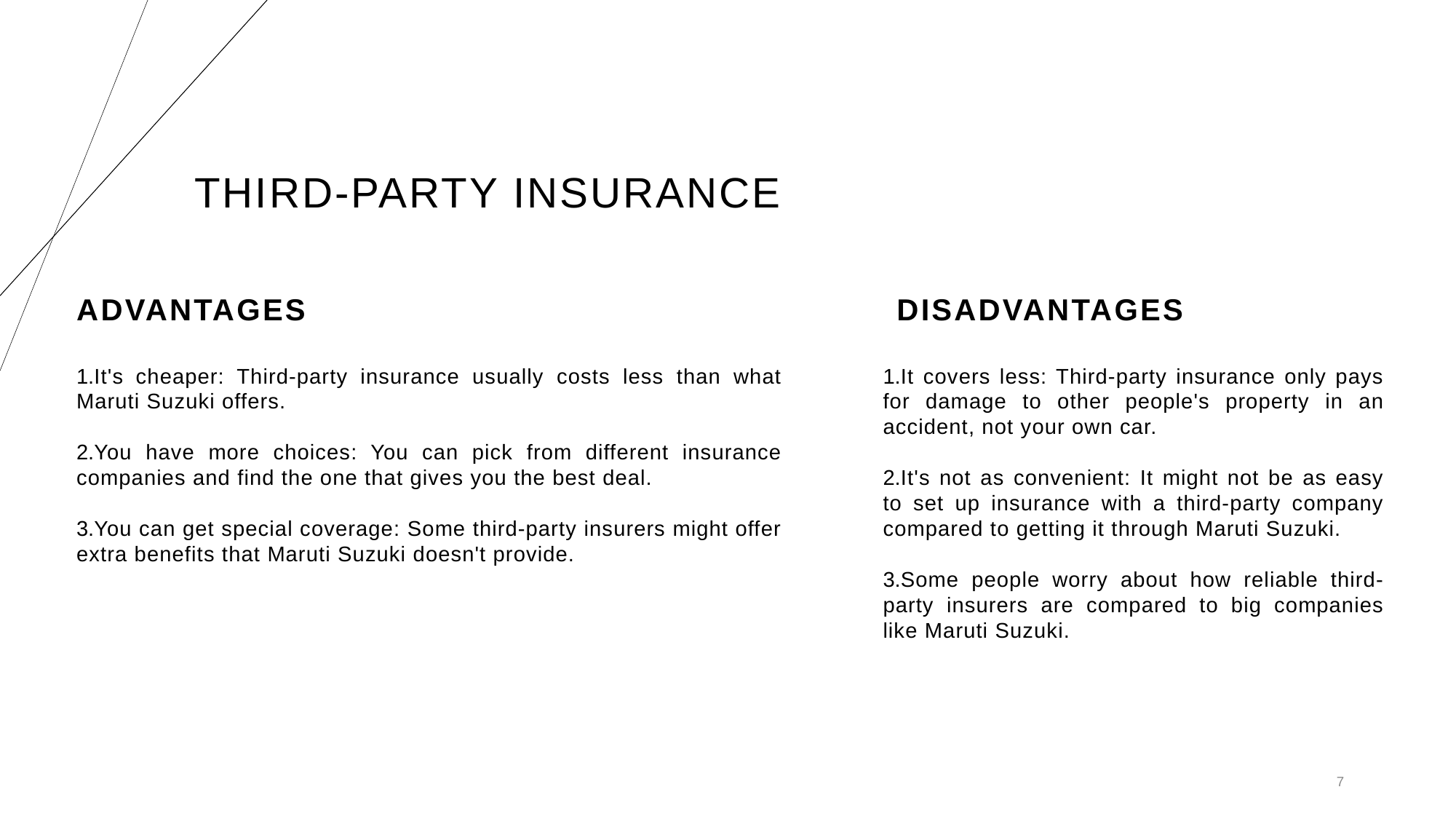

# Third-Party Insurance
DISADVANTAGES
ADVANTAGES
It's cheaper: Third-party insurance usually costs less than what Maruti Suzuki offers.

You have more choices: You can pick from different insurance companies and find the one that gives you the best deal.

You can get special coverage: Some third-party insurers might offer extra benefits that Maruti Suzuki doesn't provide.

It covers less: Third-party insurance only pays for damage to other people's property in an accident, not your own car.

It's not as convenient: It might not be as easy to set up insurance with a third-party company compared to getting it through Maruti Suzuki.

Some people worry about how reliable third-party insurers are compared to big companies like Maruti Suzuki.

7